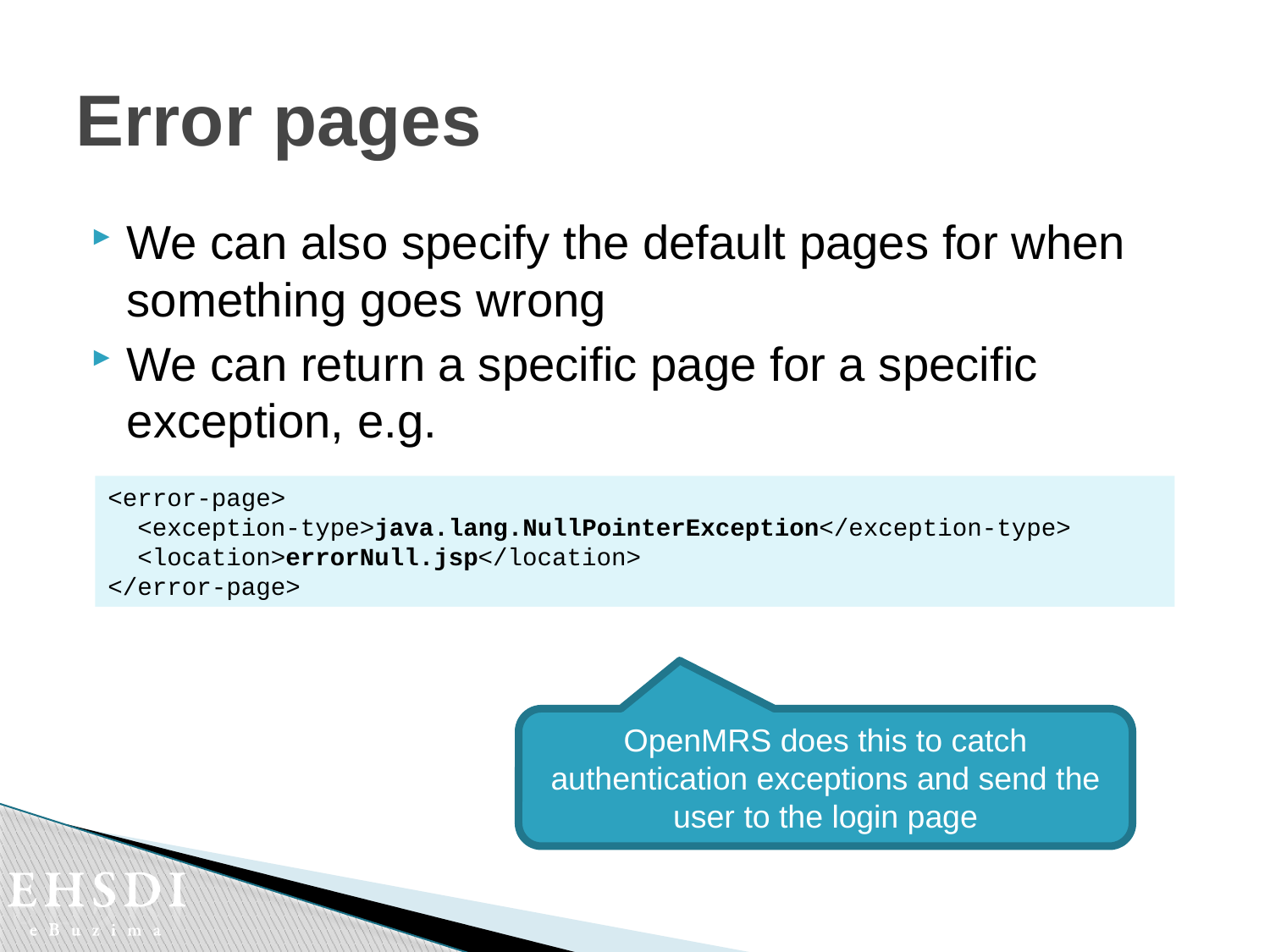

# Error pages
We can also specify the default pages for when something goes wrong
We can return a specific page for a specific exception, e.g.

<error-page>
  <exception-type>java.lang.NullPointerException</exception-type>
  <location>errorNull.jsp</location>
</error-page>
OpenMRS does this to catch authentication exceptions and send the user to the login page